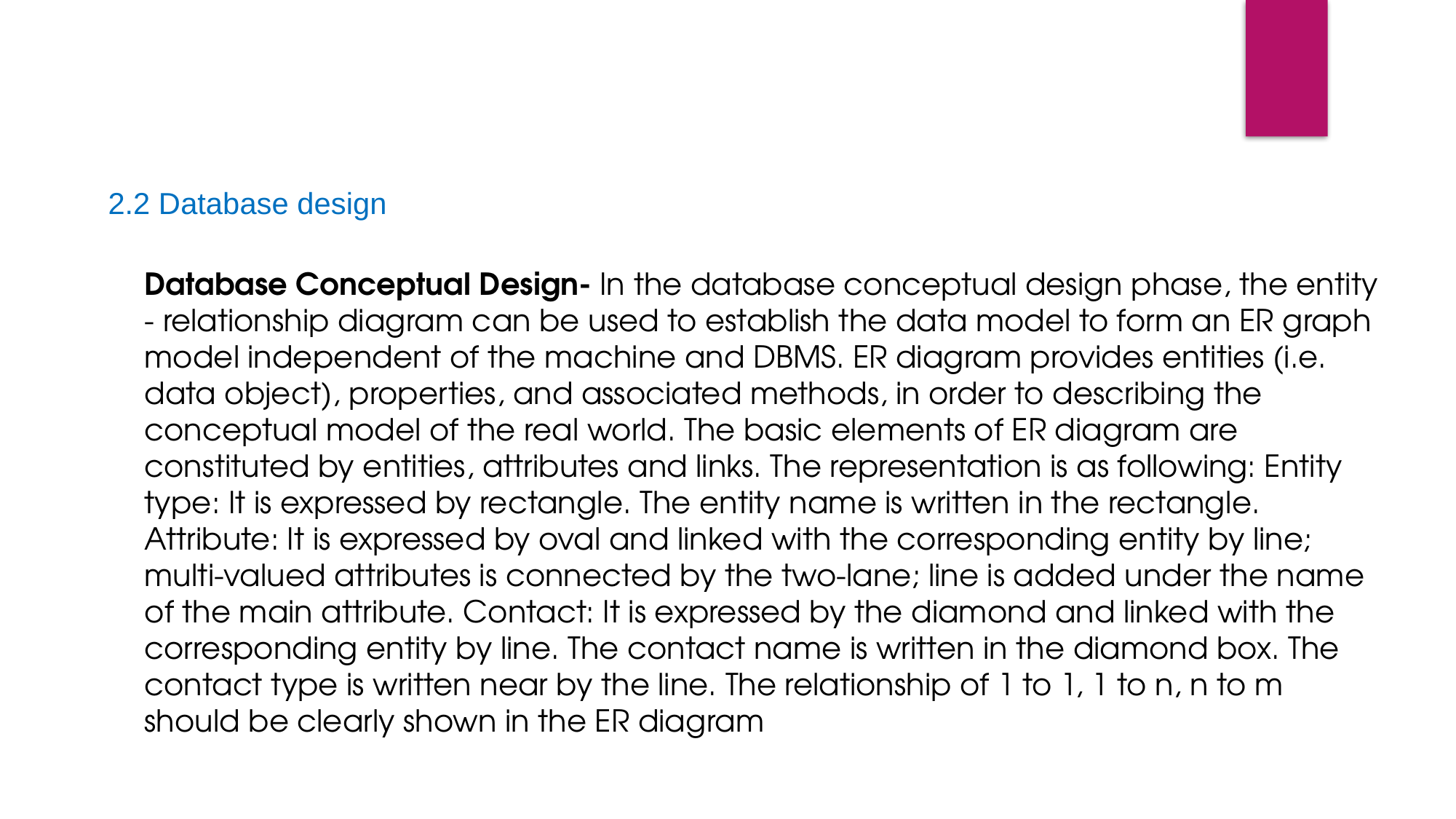

2.2 Database design
Database Conceptual Design- In the database conceptual design phase, the entity - relationship diagram can be used to establish the data model to form an ER graph model independent of the machine and DBMS. ER diagram provides entities (i.e. data object), properties, and associated methods, in order to describing the conceptual model of the real world. The basic elements of ER diagram are constituted by entities, attributes and links. The representation is as following: Entity type: It is expressed by rectangle. The entity name is written in the rectangle. Attribute: It is expressed by oval and linked with the corresponding entity by line; multi-valued attributes is connected by the two-lane; line is added under the name of the main attribute. Contact: It is expressed by the diamond and linked with the corresponding entity by line. The contact name is written in the diamond box. The contact type is written near by the line. The relationship of 1 to 1, 1 to n, n to m should be clearly shown in the ER diagram